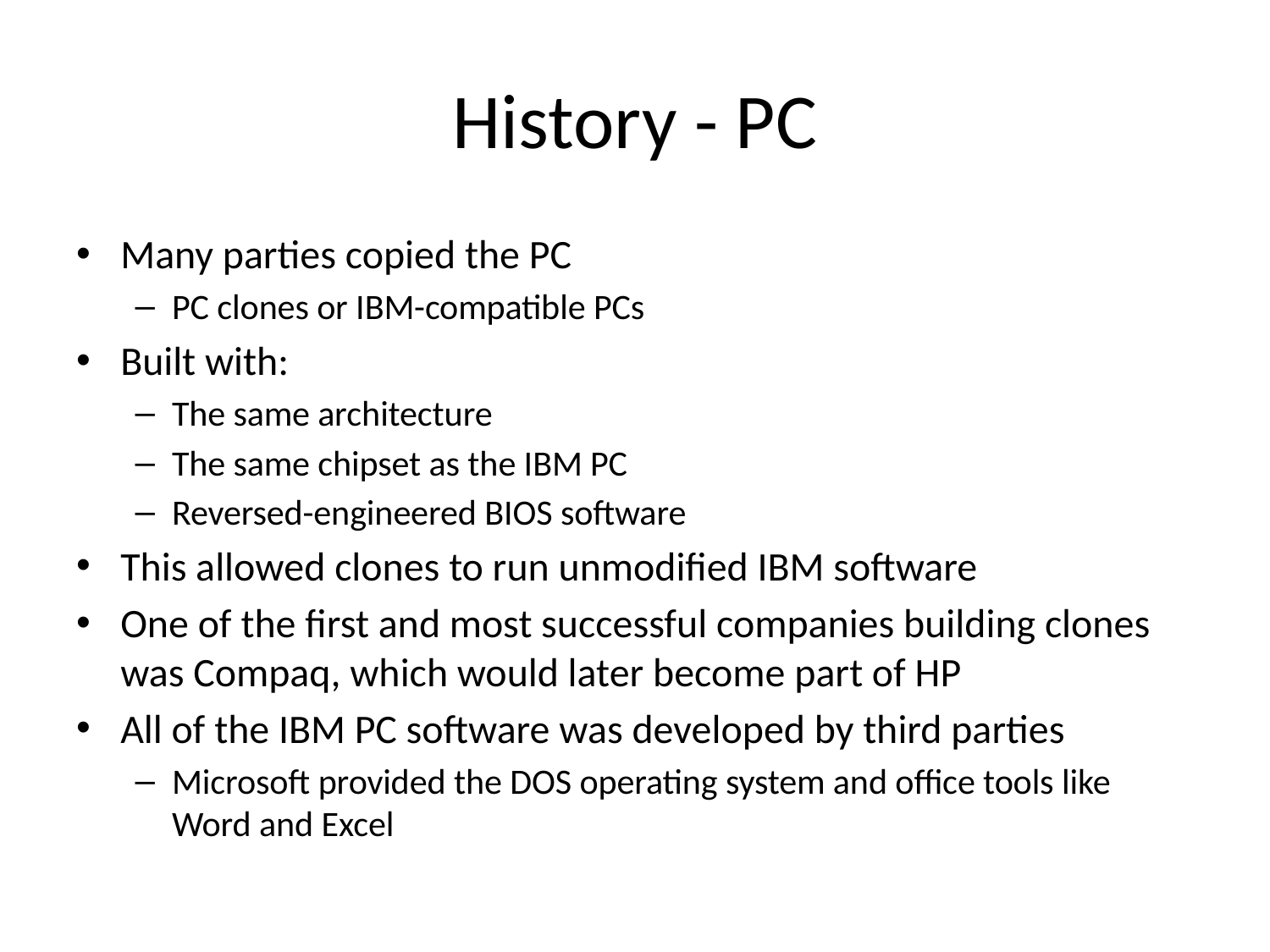

# History - PC
Many parties copied the PC
PC clones or IBM-compatible PCs
Built with:
The same architecture
The same chipset as the IBM PC
Reversed-engineered BIOS software
This allowed clones to run unmodified IBM software
One of the first and most successful companies building clones was Compaq, which would later become part of HP
All of the IBM PC software was developed by third parties
Microsoft provided the DOS operating system and office tools like Word and Excel